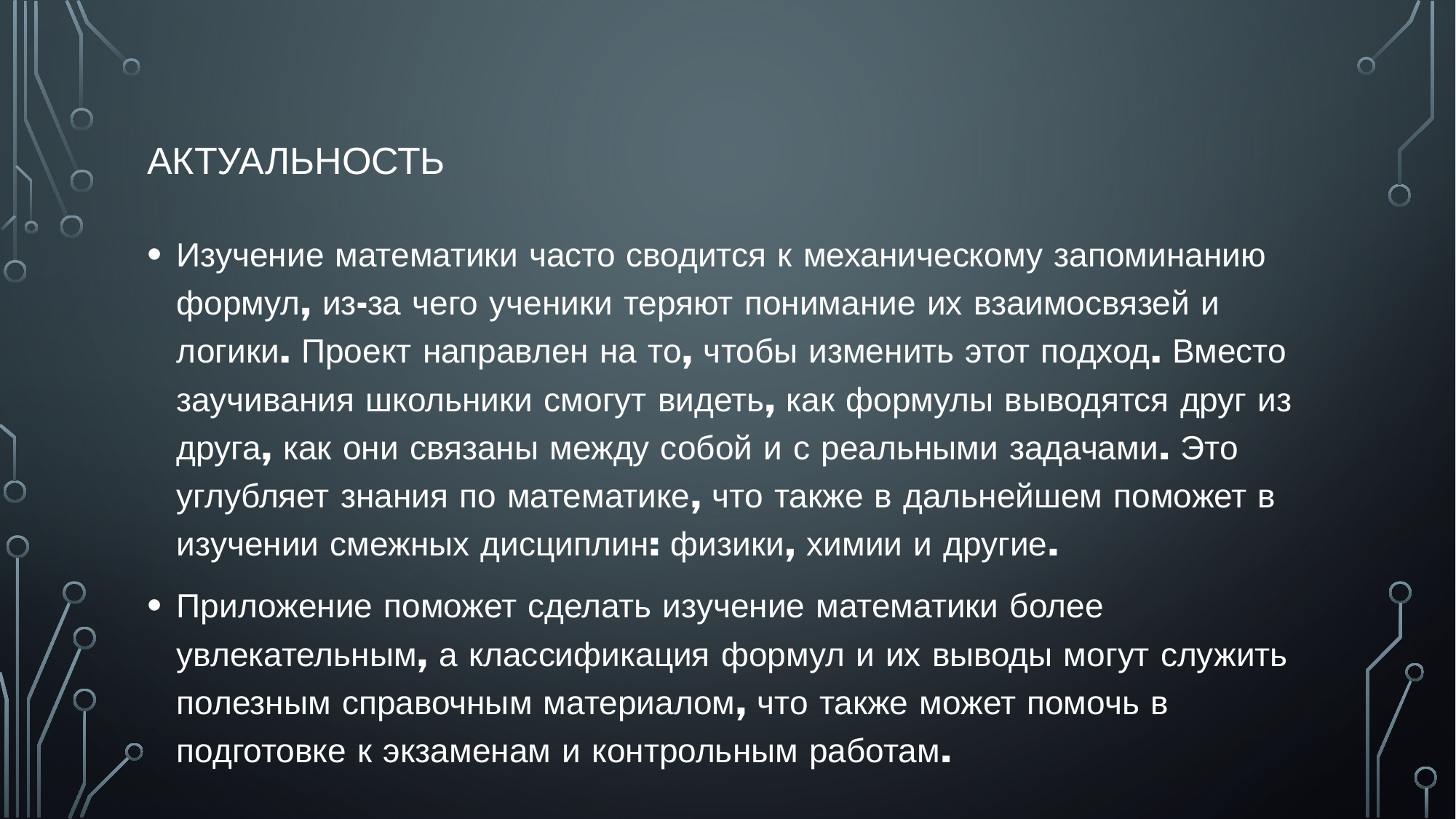

# Актуальность
Изучение математики часто сводится к механическому запоминанию формул, из-за чего ученики теряют понимание их взаимосвязей и логики. Проект направлен на то, чтобы изменить этот подход. Вместо заучивания школьники смогут видеть, как формулы выводятся друг из друга, как они связаны между собой и с реальными задачами. Это углубляет знания по математике, что также в дальнейшем поможет в изучении смежных дисциплин: физики, химии и другие.
Приложение поможет сделать изучение математики более увлекательным, а классификация формул и их выводы могут служить полезным справочным материалом, что также может помочь в подготовке к экзаменам и контрольным работам.